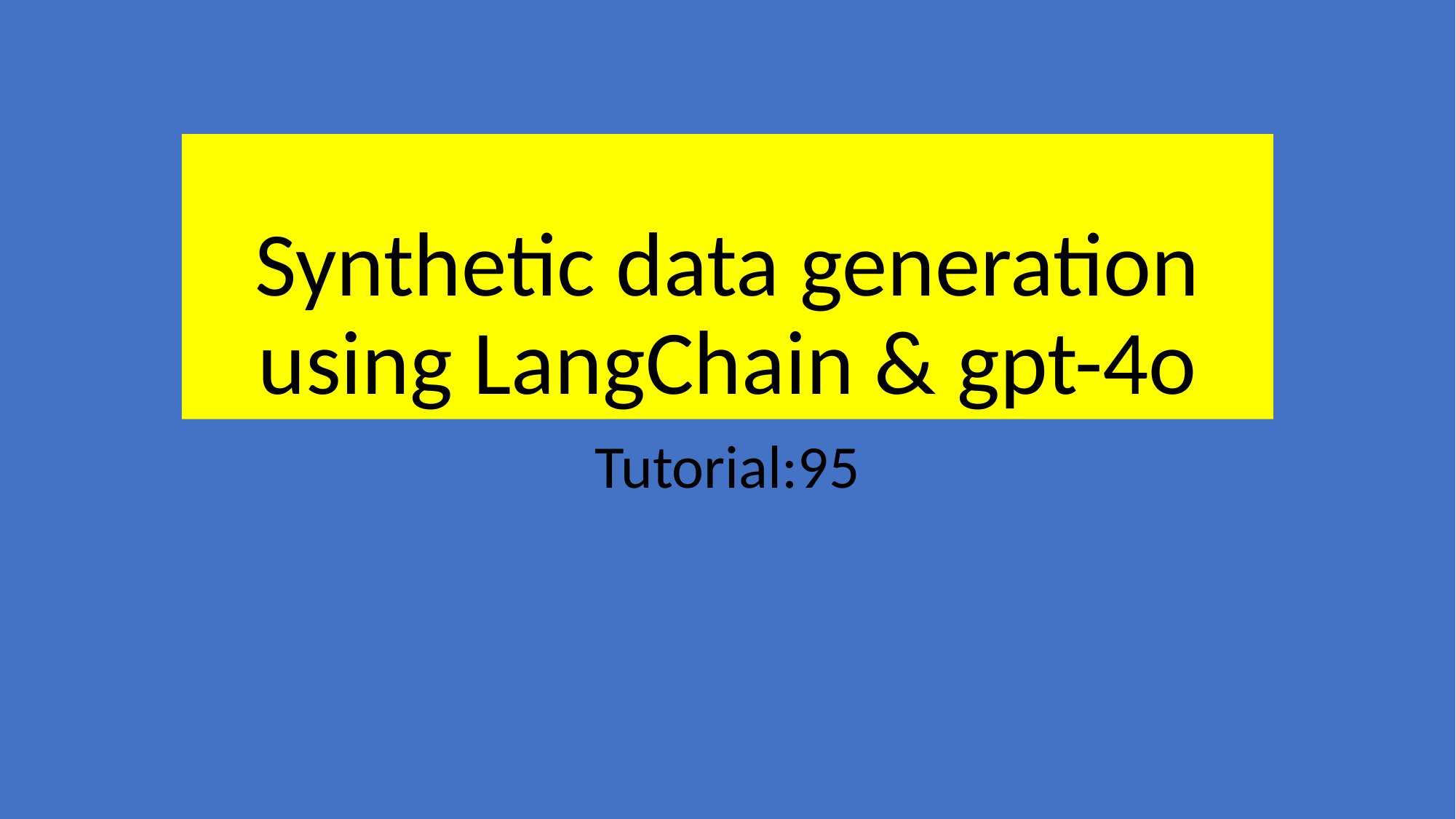

# Synthetic data generation using LangChain & gpt-4o
Tutorial:95